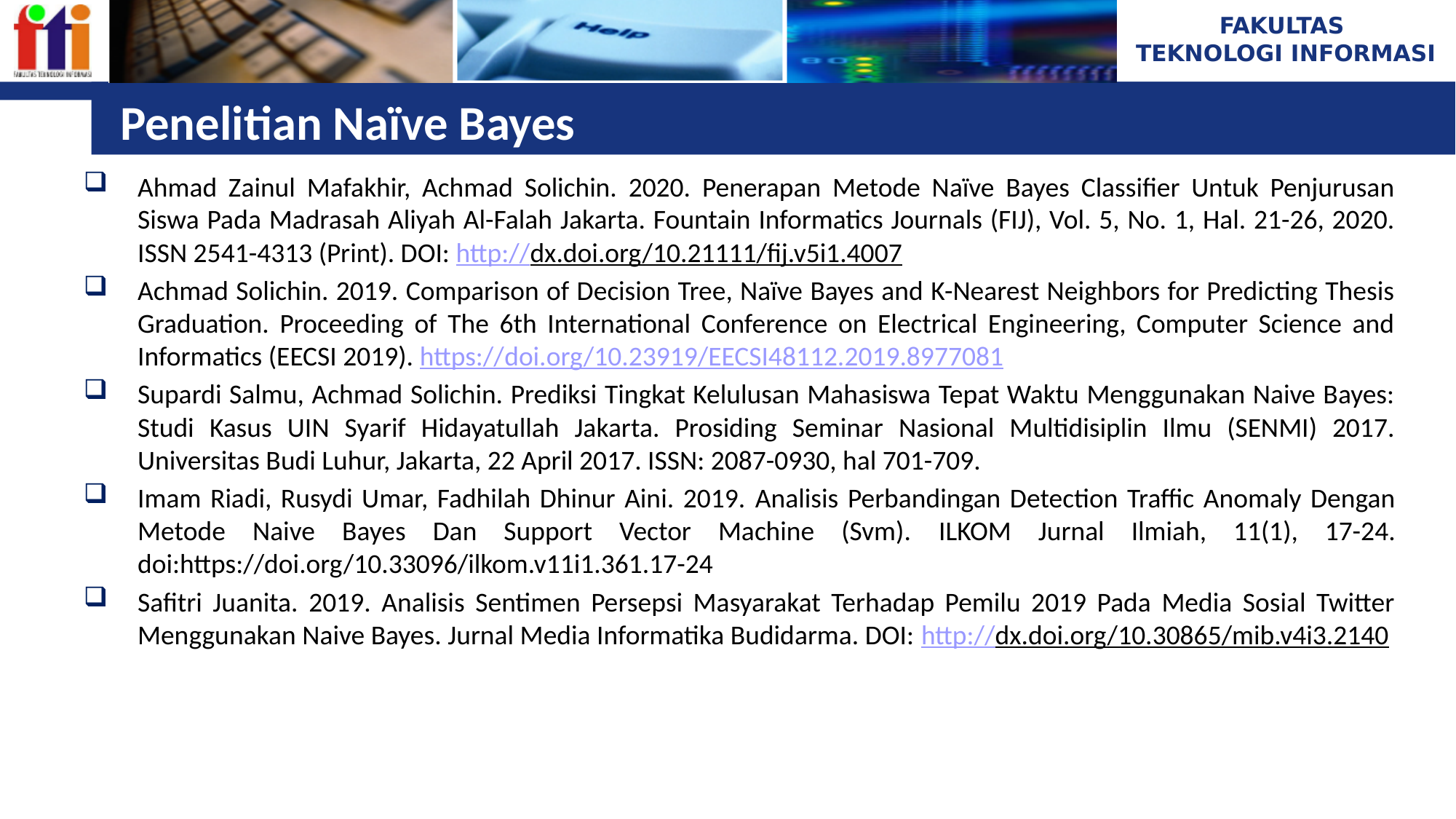

# Penelitian Naïve Bayes
Ahmad Zainul Mafakhir, Achmad Solichin. 2020. Penerapan Metode Naïve Bayes Classifier Untuk Penjurusan Siswa Pada Madrasah Aliyah Al-Falah Jakarta. Fountain Informatics Journals (FIJ), Vol. 5, No. 1, Hal. 21-26, 2020. ISSN 2541-4313 (Print). DOI: http://dx.doi.org/10.21111/fij.v5i1.4007
Achmad Solichin. 2019. Comparison of Decision Tree, Naïve Bayes and K-Nearest Neighbors for Predicting Thesis Graduation. Proceeding of The 6th International Conference on Electrical Engineering, Computer Science and Informatics (EECSI 2019). https://doi.org/10.23919/EECSI48112.2019.8977081
Supardi Salmu, Achmad Solichin. Prediksi Tingkat Kelulusan Mahasiswa Tepat Waktu Menggunakan Naive Bayes: Studi Kasus UIN Syarif Hidayatullah Jakarta. Prosiding Seminar Nasional Multidisiplin Ilmu (SENMI) 2017. Universitas Budi Luhur, Jakarta, 22 April 2017. ISSN: 2087-0930, hal 701-709.
Imam Riadi, Rusydi Umar, Fadhilah Dhinur Aini. 2019. Analisis Perbandingan Detection Traffic Anomaly Dengan Metode Naive Bayes Dan Support Vector Machine (Svm). ILKOM Jurnal Ilmiah, 11(1), 17-24. doi:https://doi.org/10.33096/ilkom.v11i1.361.17-24
Safitri Juanita. 2019. Analisis Sentimen Persepsi Masyarakat Terhadap Pemilu 2019 Pada Media Sosial Twitter Menggunakan Naive Bayes. Jurnal Media Informatika Budidarma. DOI: http://dx.doi.org/10.30865/mib.v4i3.2140